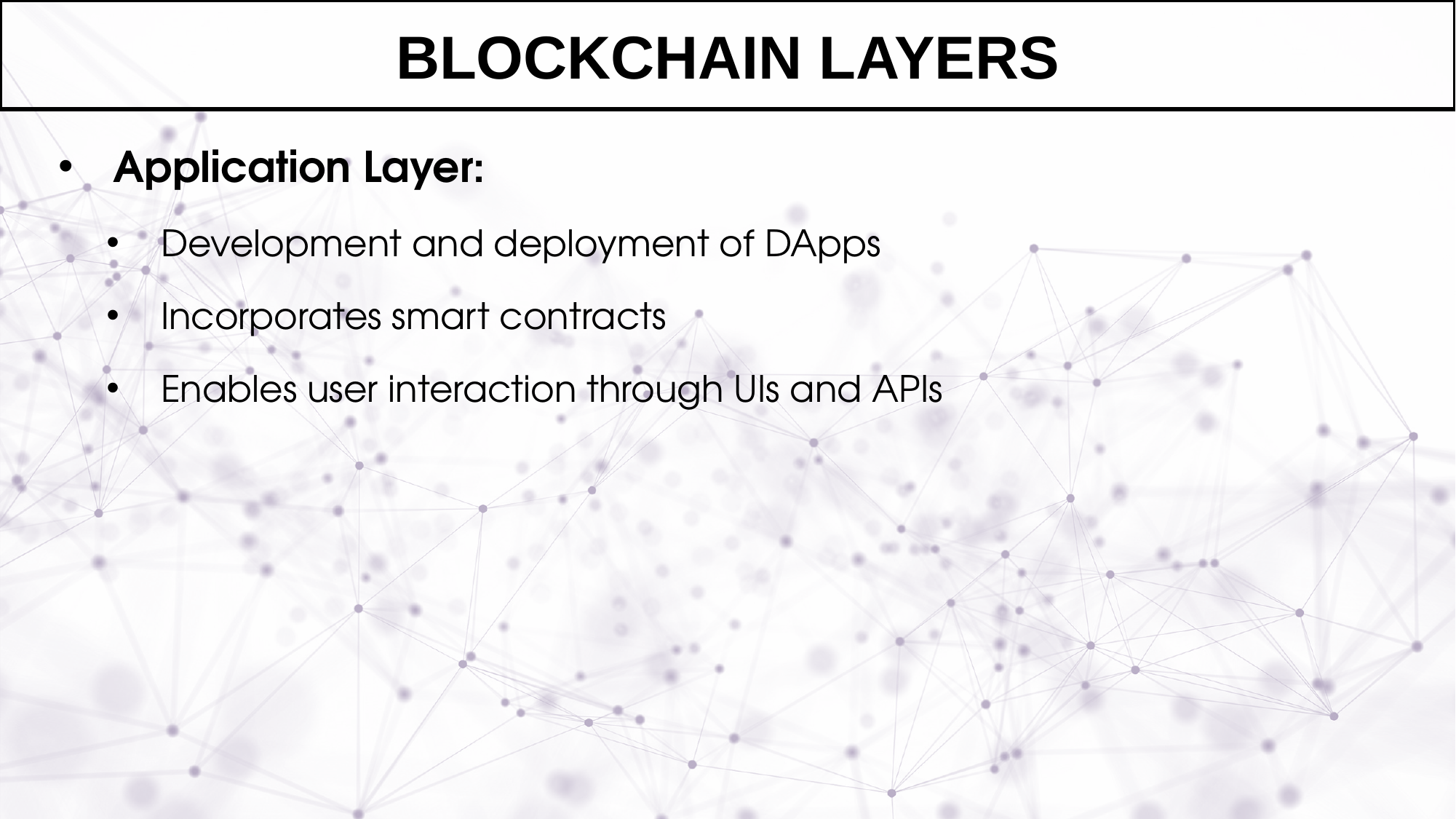

# BLOCKCHAIN LAYERS
Application Layer:
Development and deployment of DApps
Incorporates smart contracts
Enables user interaction through UIs and APIs